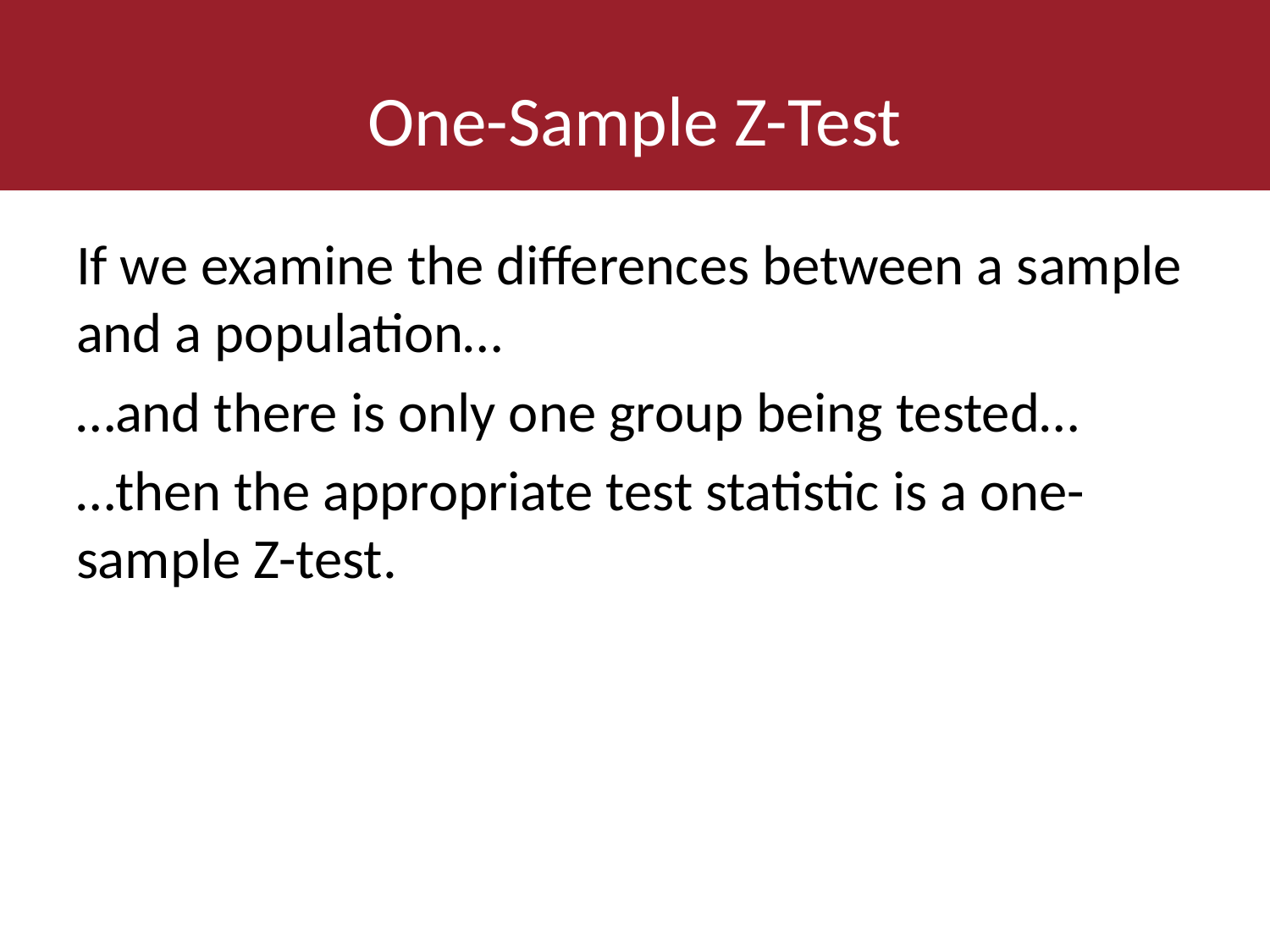

# One-Sample Z-Test
If we examine the differences between a sample and a population…
…and there is only one group being tested…
…then the appropriate test statistic is a one-sample Z-test.